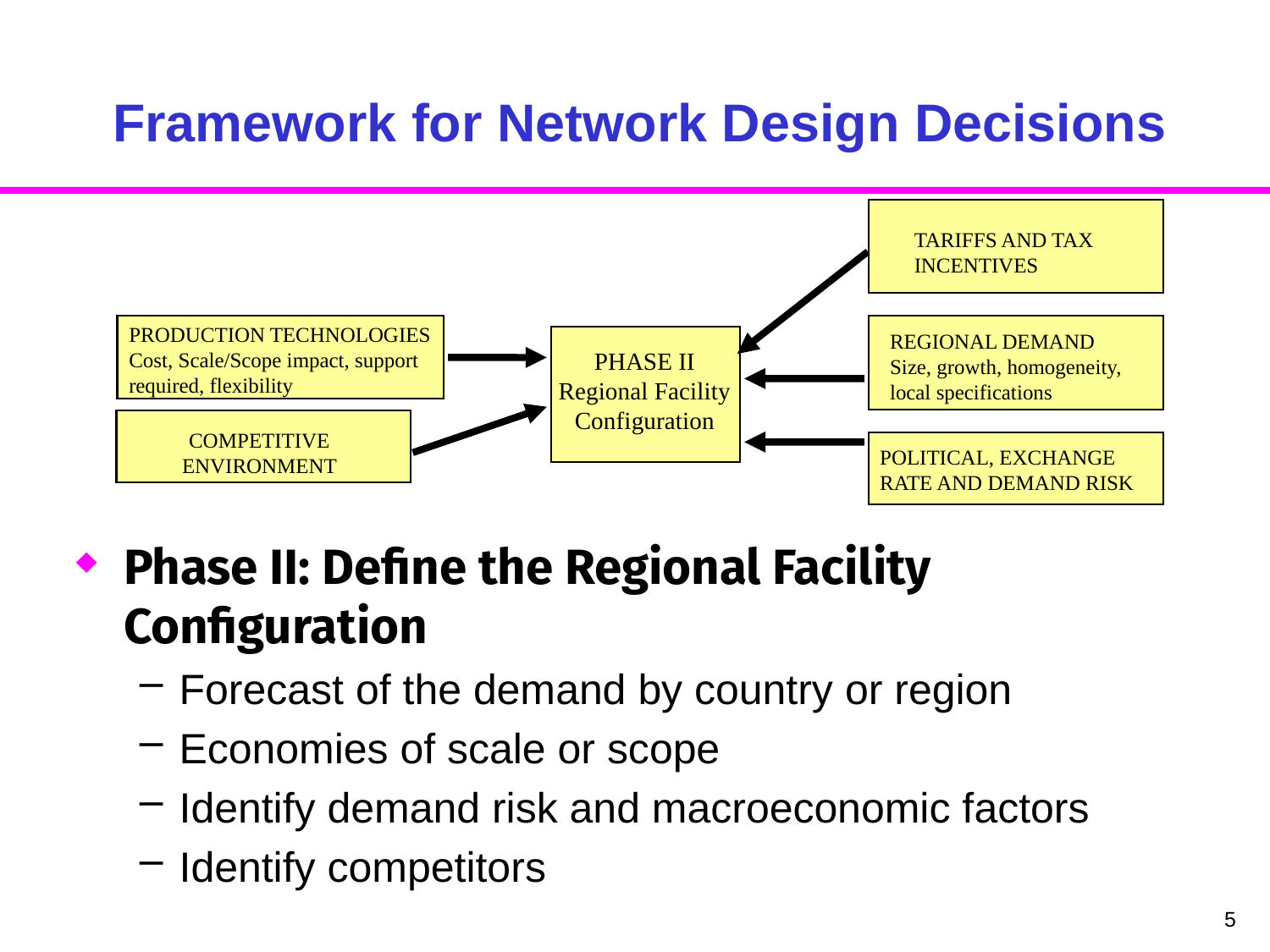

# Framework for Network Design Decisions

TARIFFS AND TAX
INCENTIVES

PRODUCTION TECHNOLOGIES
Cost, Scale/Scope impact, support
required, flexibility

REGIONAL DEMAND
Size, growth, homogeneity,
local specifications

PHASE II
Regional Facility
Configuration

COMPETITIVE
ENVIRONMENT

POLITICAL, EXCHANGE
RATE AND DEMAND RISK

Phase II: Define the Regional Facility Configuration
Forecast of the demand by country or region
Economies of scale or scope
Identify demand risk and macroeconomic factors
Identify competitors
5